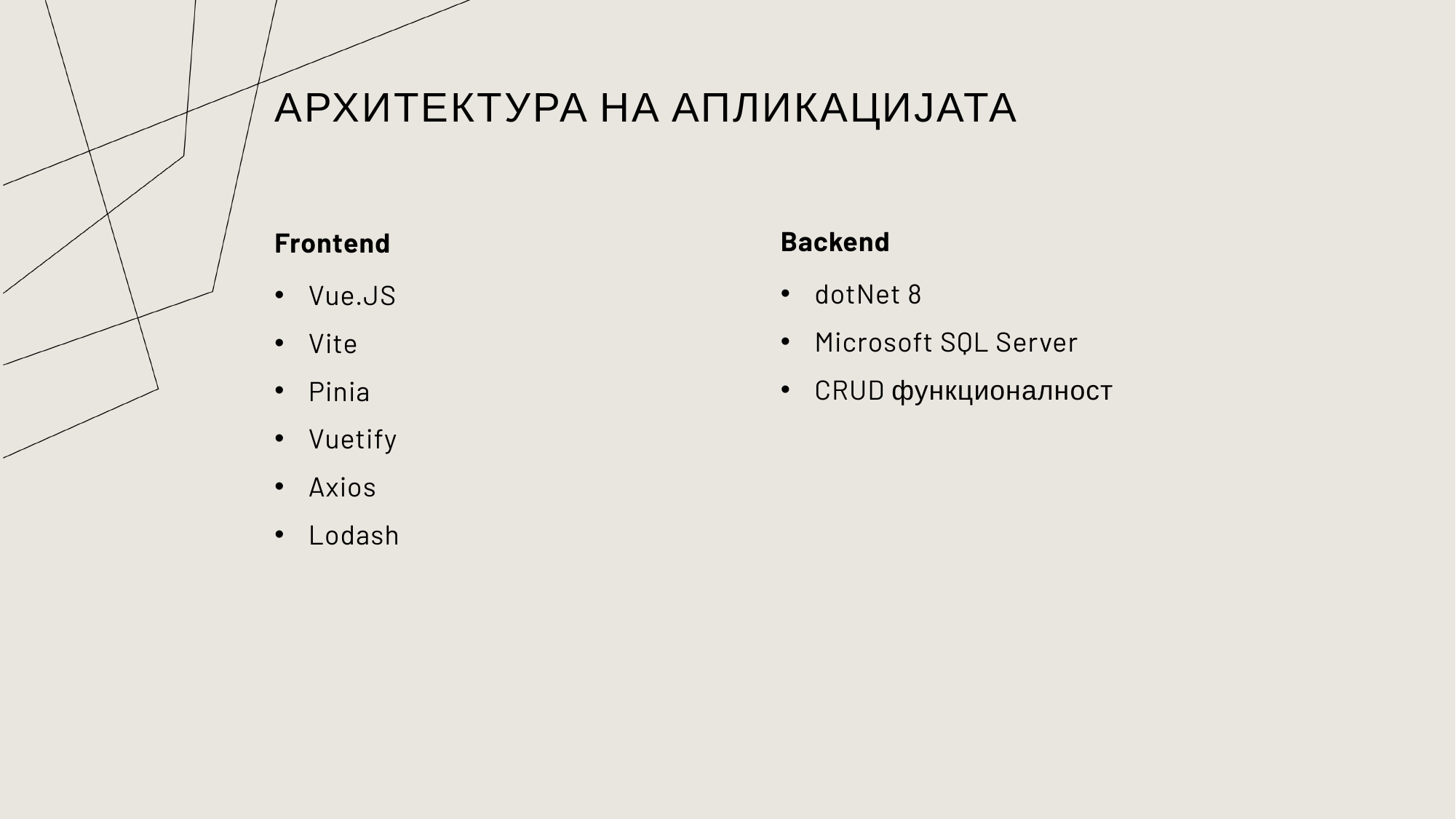

# Архитектура на апликацијата
Backend
Frontend
dotNet 8
Microsoft SQL Server
CRUD функционалност
Vue.JS
Vite
Pinia
Vuetify
Axios
Lodash